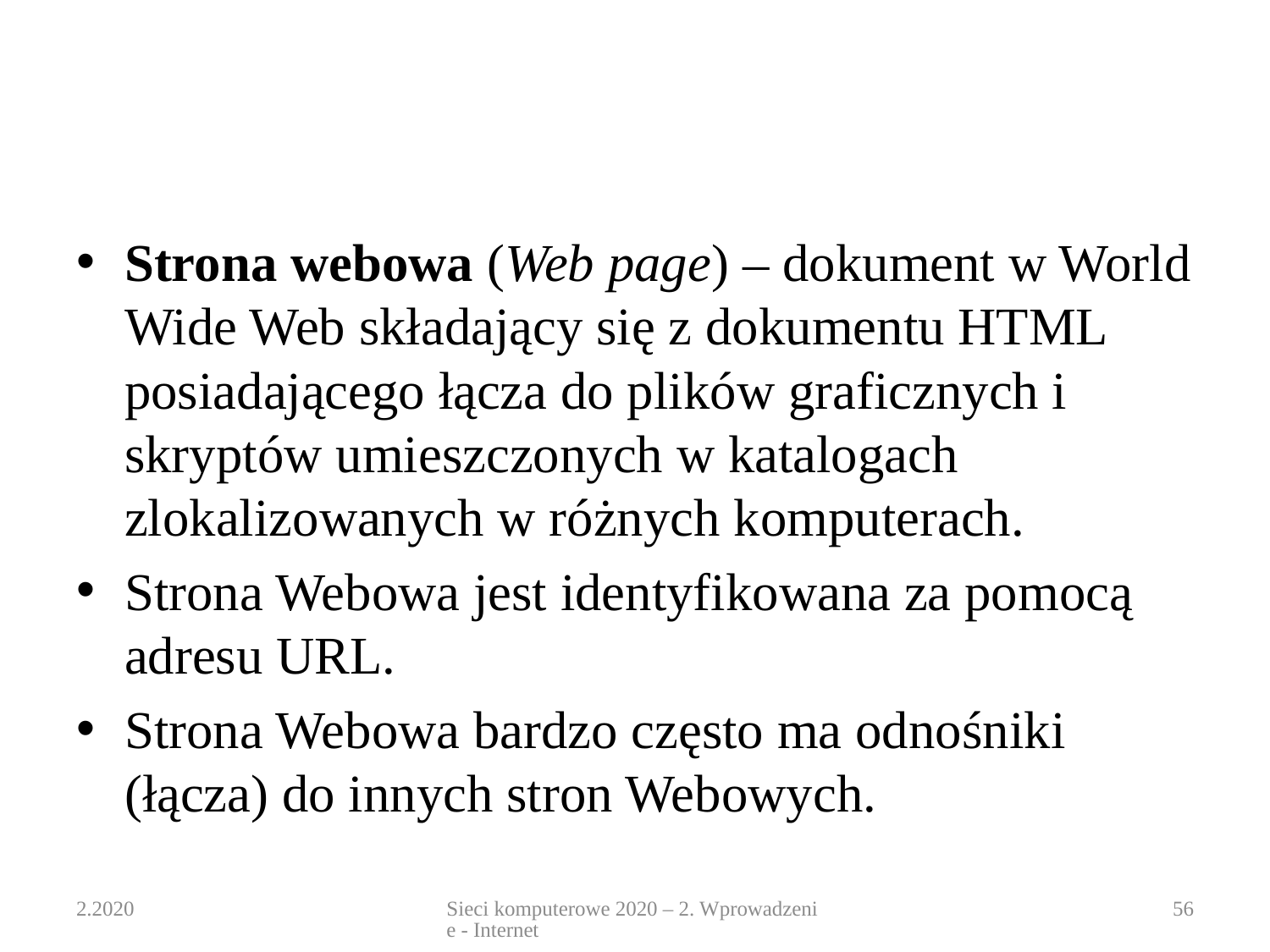

#
Strona webowa (Web page) – dokument w World Wide Web składający się z dokumentu HTML posiadającego łącza do plików graficznych i skryptów umieszczonych w katalogach zlokalizowanych w różnych komputerach.
Strona Webowa jest identyfikowana za pomocą adresu URL.
Strona Webowa bardzo często ma odnośniki (łącza) do innych stron Webowych.
2.2020
Sieci komputerowe 2020 – 2. Wprowadzenie - Internet
56